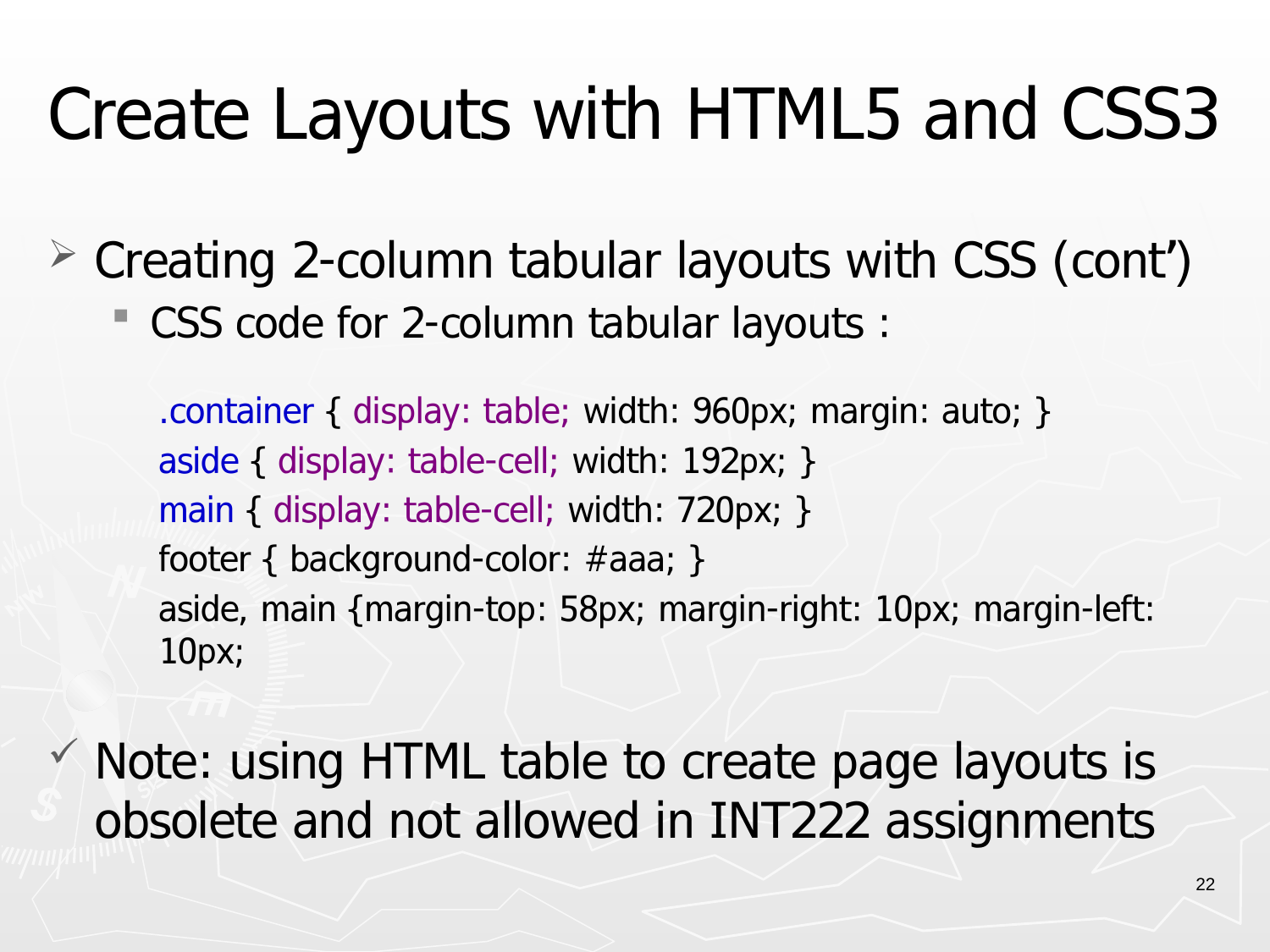

# Create Layouts with HTML5 and CSS3
Creating 2-column tabular layouts with CSS (cont’)
CSS code for 2-column tabular layouts :

.container { display: table; width: 960px; margin: auto; }
aside { display: table-cell; width: 192px; }
main { display: table-cell; width: 720px; }
footer { background-color: #aaa; }
aside, main {margin-top: 58px; margin-right: 10px; margin-left: 10px;

Note: using HTML table to create page layouts is obsolete and not allowed in INT222 assignments
22